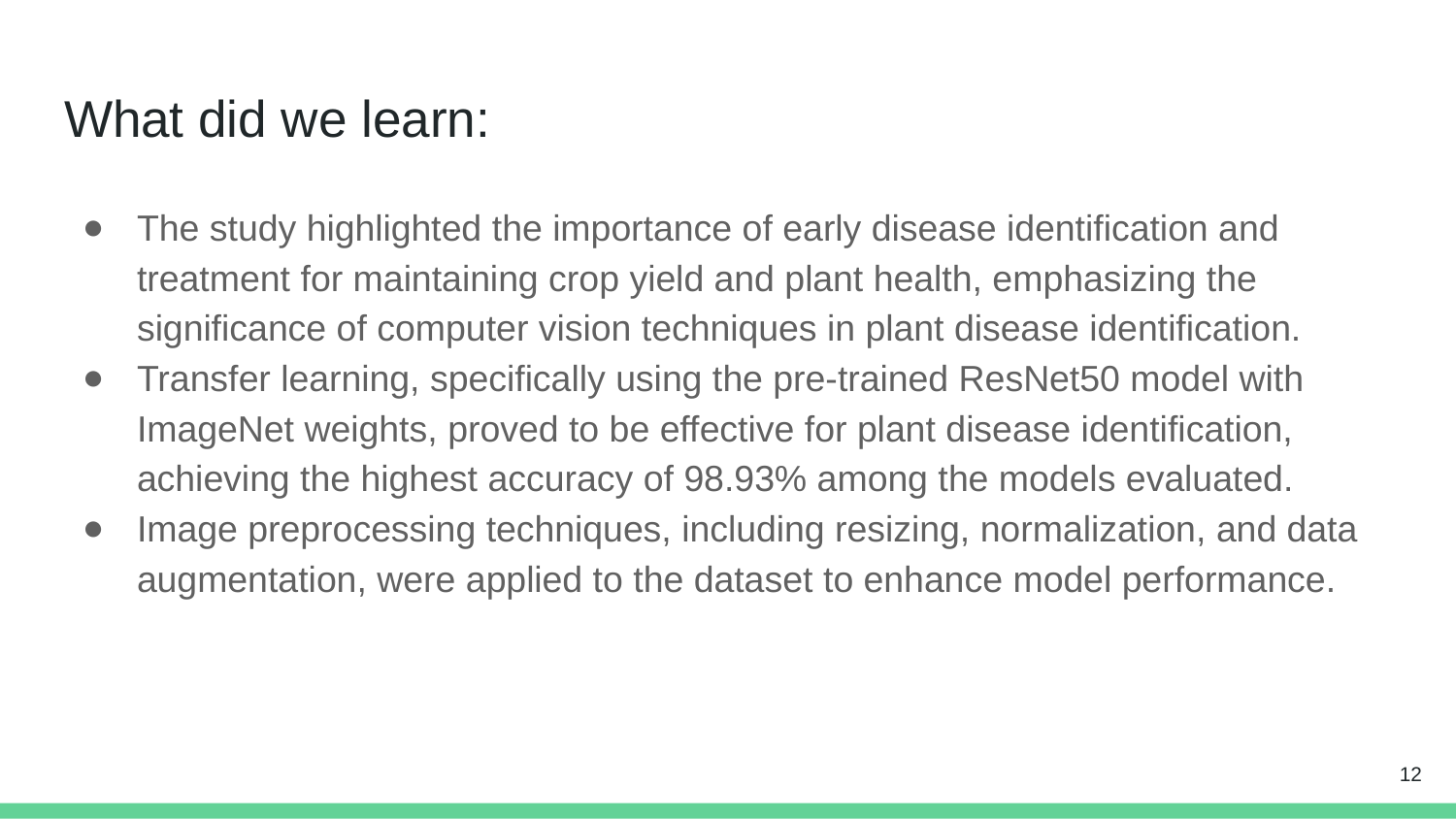

# What did we learn:

The study highlighted the importance of early disease identification and treatment for maintaining crop yield and plant health, emphasizing the significance of computer vision techniques in plant disease identification.
Transfer learning, specifically using the pre-trained ResNet50 model with ImageNet weights, proved to be effective for plant disease identification, achieving the highest accuracy of 98.93% among the models evaluated.
Image preprocessing techniques, including resizing, normalization, and data augmentation, were applied to the dataset to enhance model performance.
12